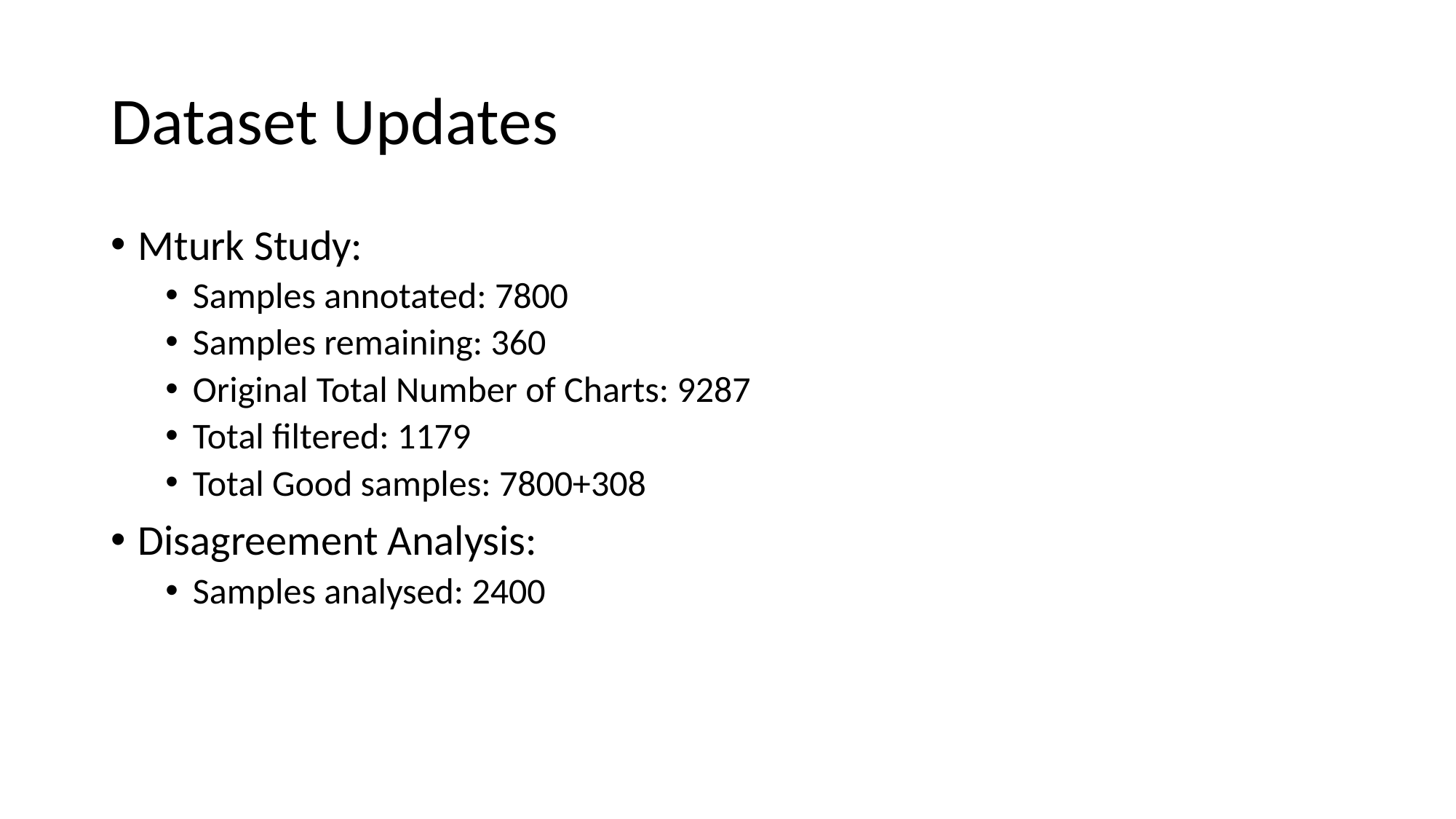

# Dataset Updates
Mturk Study:
Samples annotated: 7800
Samples remaining: 360
Original Total Number of Charts: 9287
Total filtered: 1179
Total Good samples: 7800+308
Disagreement Analysis:
Samples analysed: 2400